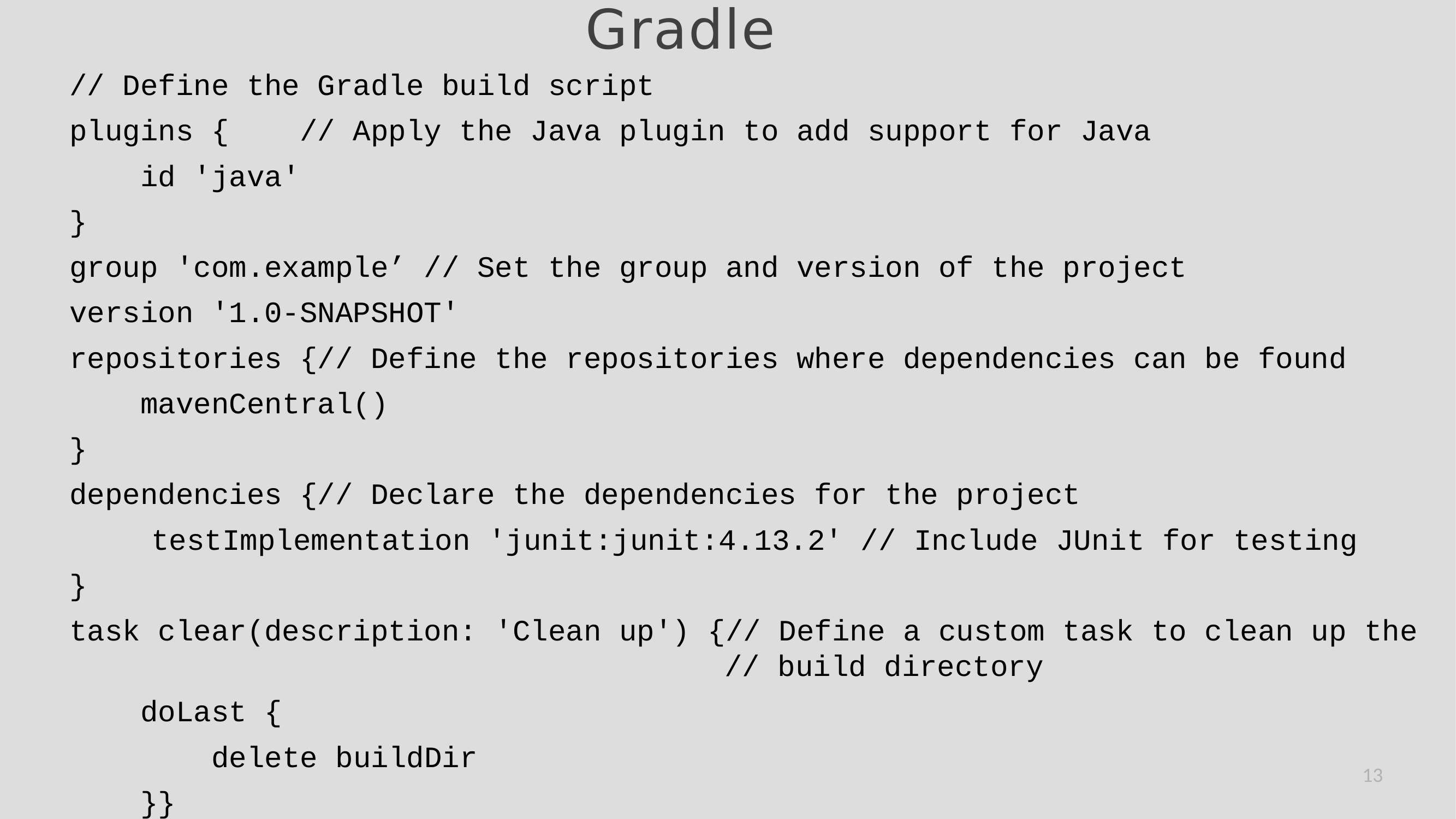

# Gradle
// Define the Gradle build script
plugins {    // Apply the Java plugin to add support for Java
    id 'java'
}
group 'com.example’ // Set the group and version of the project
version '1.0-SNAPSHOT'
repositories {// Define the repositories where dependencies can be found
    mavenCentral()
}
dependencies {// Declare the dependencies for the project
	testImplementation 'junit:junit:4.13.2' // Include JUnit for testing
}
task clear(description: 'Clean up') {// Define a custom task to clean up the 		   							// build directory
    doLast {
        delete buildDir
    }}
13